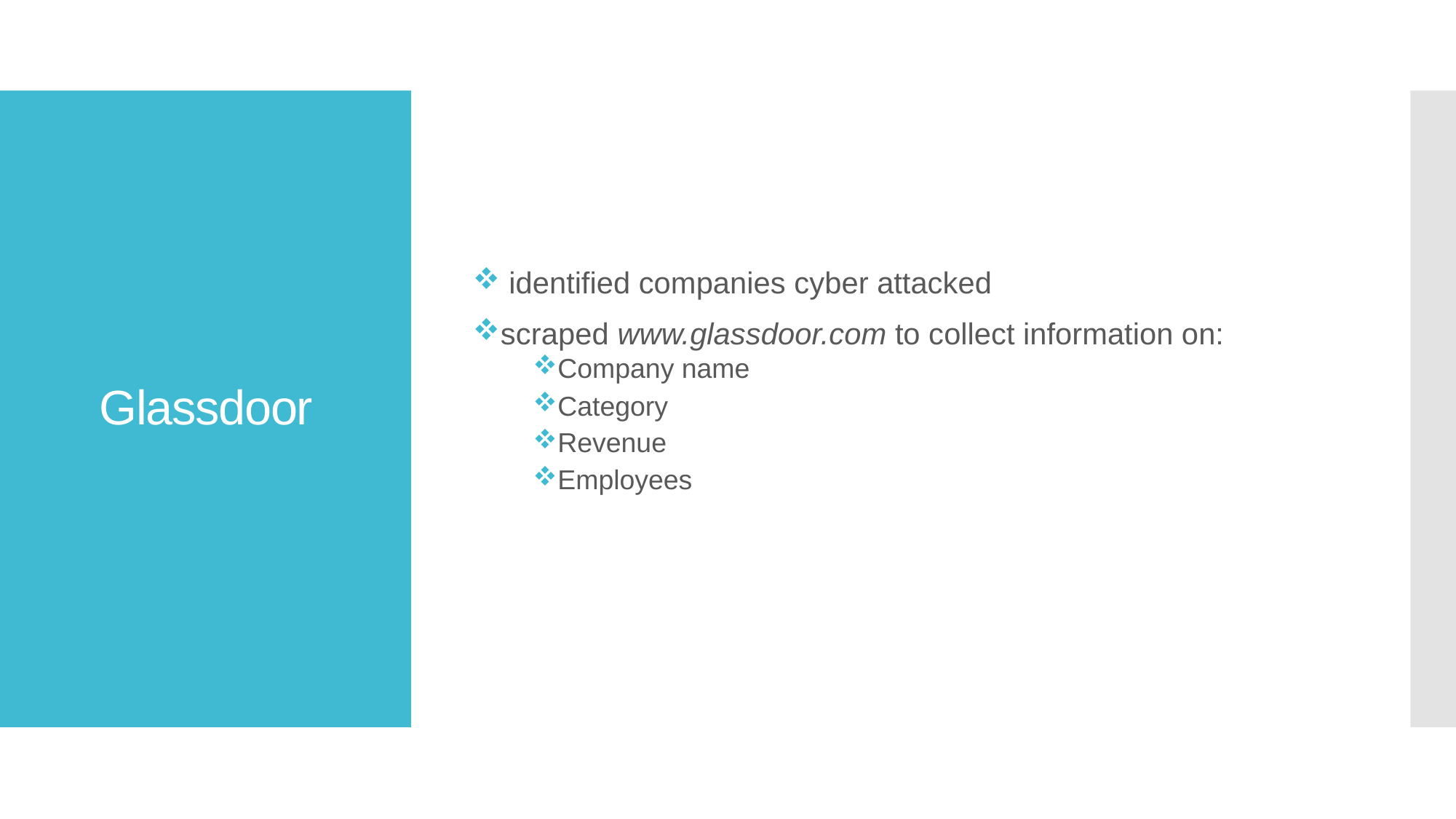

identified companies cyber attacked
scraped www.glassdoor.com to collect information on:
Company name
Category
Revenue
Employees

# Glassdoor